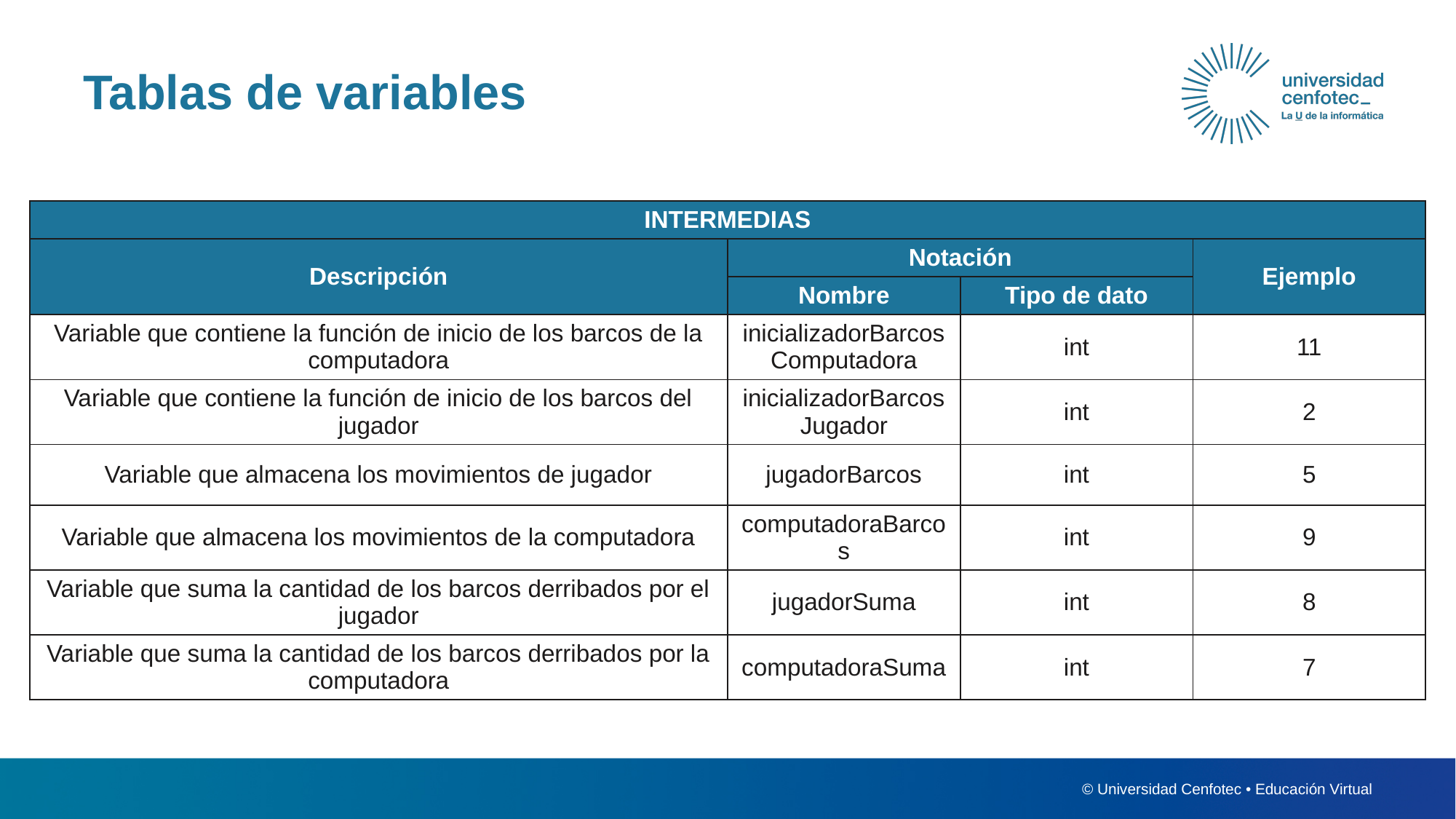

# Tablas de variables
| INTERMEDIAS |  |  |  |
| --- | --- | --- | --- |
| Descripción | Notación |  | Ejemplo |
|  | Nombre | Tipo de dato |  |
| Variable que contiene la función de inicio de los barcos de la computadora | inicializadorBarcosComputadora | int | 11 |
| Variable que contiene la función de inicio de los barcos del jugador | inicializadorBarcosJugador | int | 2 |
| Variable que almacena los movimientos de jugador | jugadorBarcos | int | 5 |
| Variable que almacena los movimientos de la computadora | computadoraBarcos | int | 9 |
| Variable que suma la cantidad de los barcos derribados por el jugador | jugadorSuma | int | 8 |
| Variable que suma la cantidad de los barcos derribados por la computadora | computadoraSuma | int | 7 |